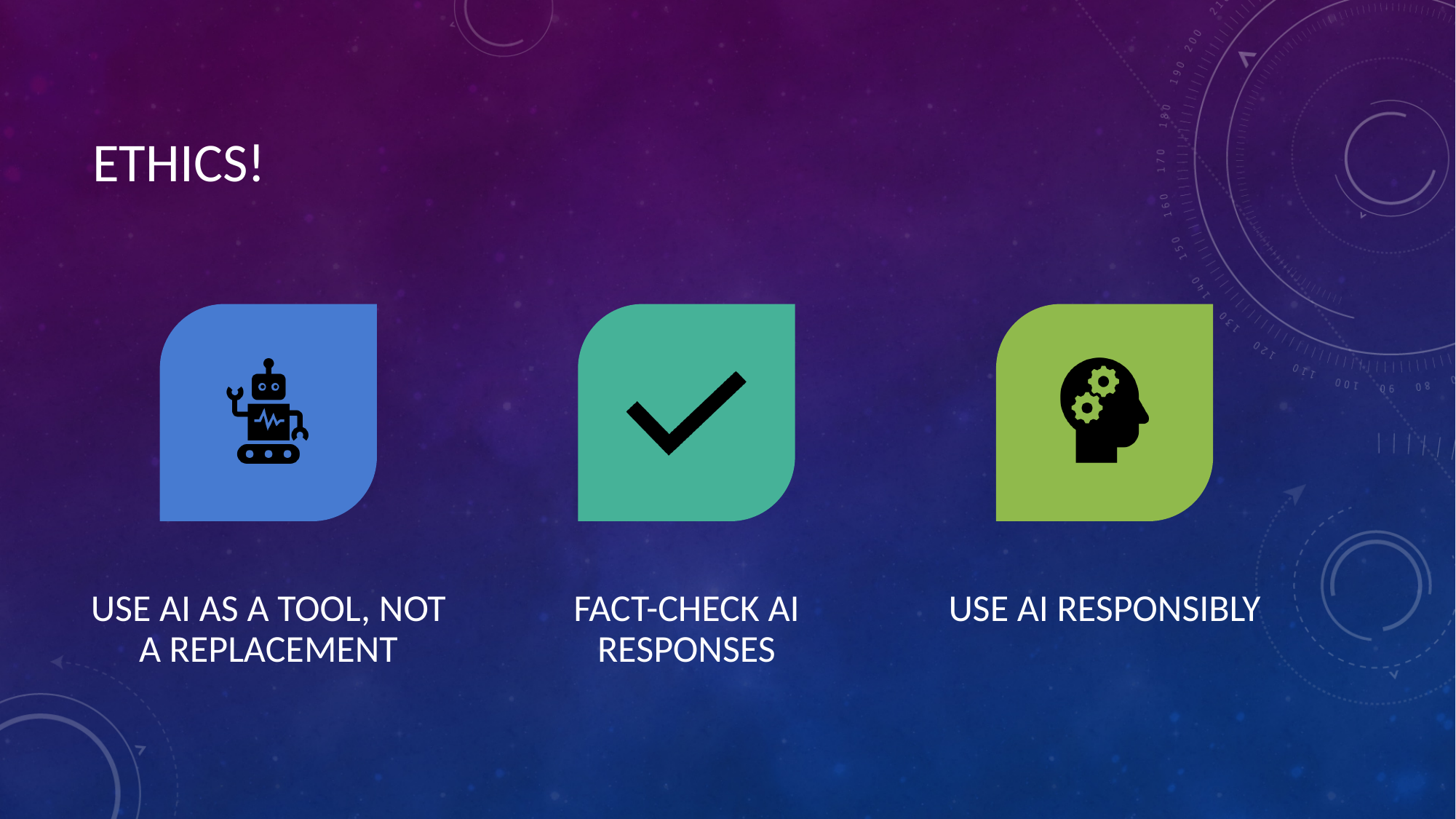

# Ethics!
Use AI as a tool, not a replacement
Fact-check AI responses
Use AI responsibly